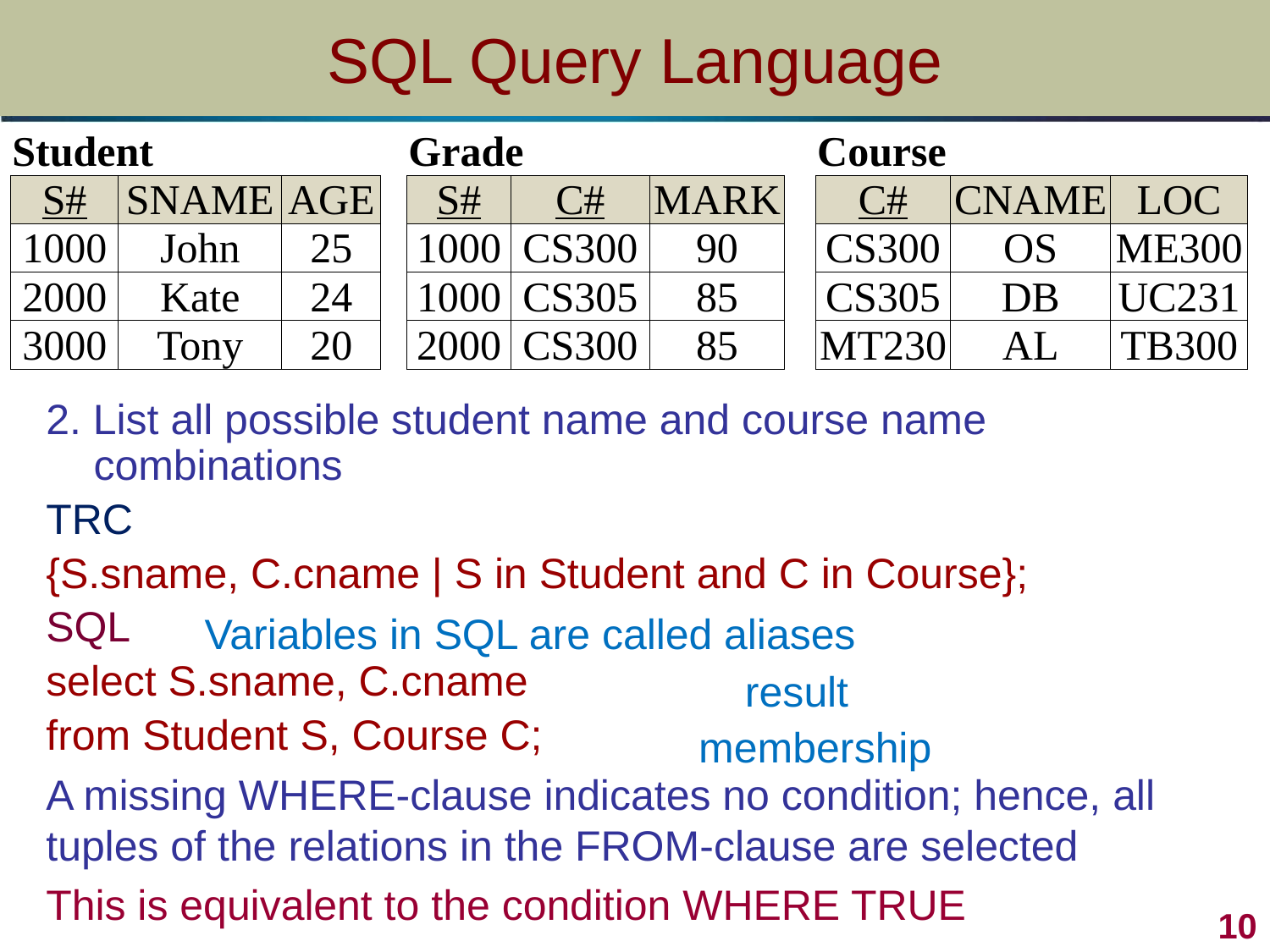

# SQL Query Language
| Student |  |  |  | Grade |  |  |  | Course |  |  |
| --- | --- | --- | --- | --- | --- | --- | --- | --- | --- | --- |
| S# | SNAME | AGE |  | S# | C# | MARK |  | C# | CNAME | LOC |
| 1000 | John | 25 |  | 1000 | CS300 | 90 |  | CS300 | OS | ME300 |
| 2000 | Kate | 24 |  | 1000 | CS305 | 85 |  | CS305 | DB | UC231 |
| 3000 | Tony | 20 |  | 2000 | CS300 | 85 |  | MT230 | AL | TB300 |
2. List all possible student name and course name  combinations
TRC
{S.sname, C.cname | S in Student and C in Course};
SQL
select S.sname, C.cname
from Student S, Course C;
A missing WHERE-clause indicates no condition; hence, all tuples of the relations in the FROM-clause are selected
This is equivalent to the condition WHERE TRUE

Variables in SQL are called aliases
result
membership
10